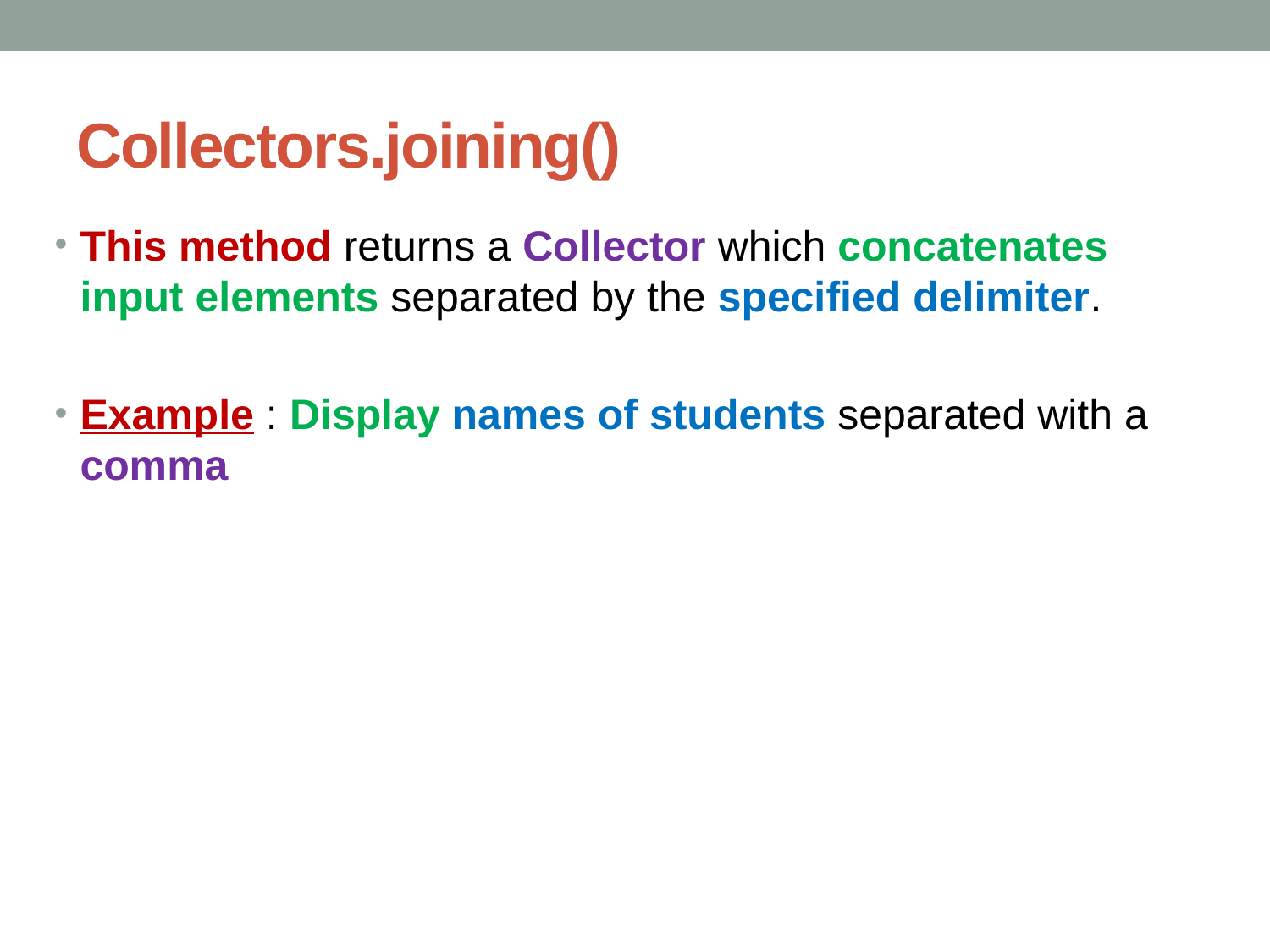

# Collectors.joining()
This method returns a Collector which concatenates input elements separated by the specified delimiter.

Example : Display names of students separated with a comma